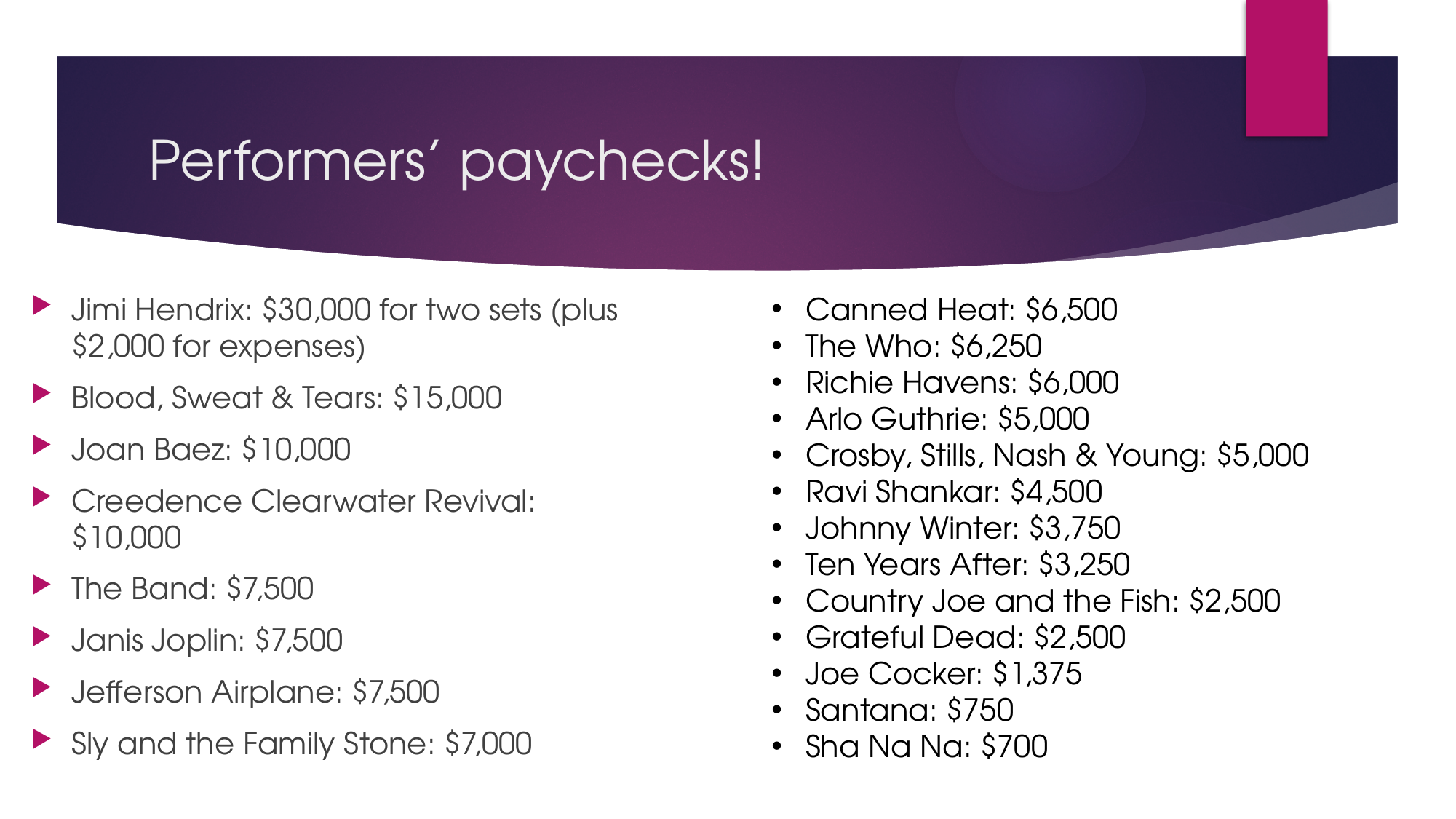

# Performers’ paychecks!
Jimi Hendrix: $30,000 for two sets (plus $2,000 for expenses)
Blood, Sweat & Tears: $15,000
Joan Baez: $10,000
Creedence Clearwater Revival: $10,000
The Band: $7,500
Janis Joplin: $7,500
Jefferson Airplane: $7,500
Sly and the Family Stone: $7,000

Canned Heat: $6,500
The Who: $6,250
Richie Havens: $6,000
Arlo Guthrie: $5,000
Crosby, Stills, Nash & Young: $5,000
Ravi Shankar: $4,500
Johnny Winter: $3,750
Ten Years After: $3,250
Country Joe and the Fish: $2,500
Grateful Dead: $2,500
Joe Cocker: $1,375
Santana: $750
Sha Na Na: $700